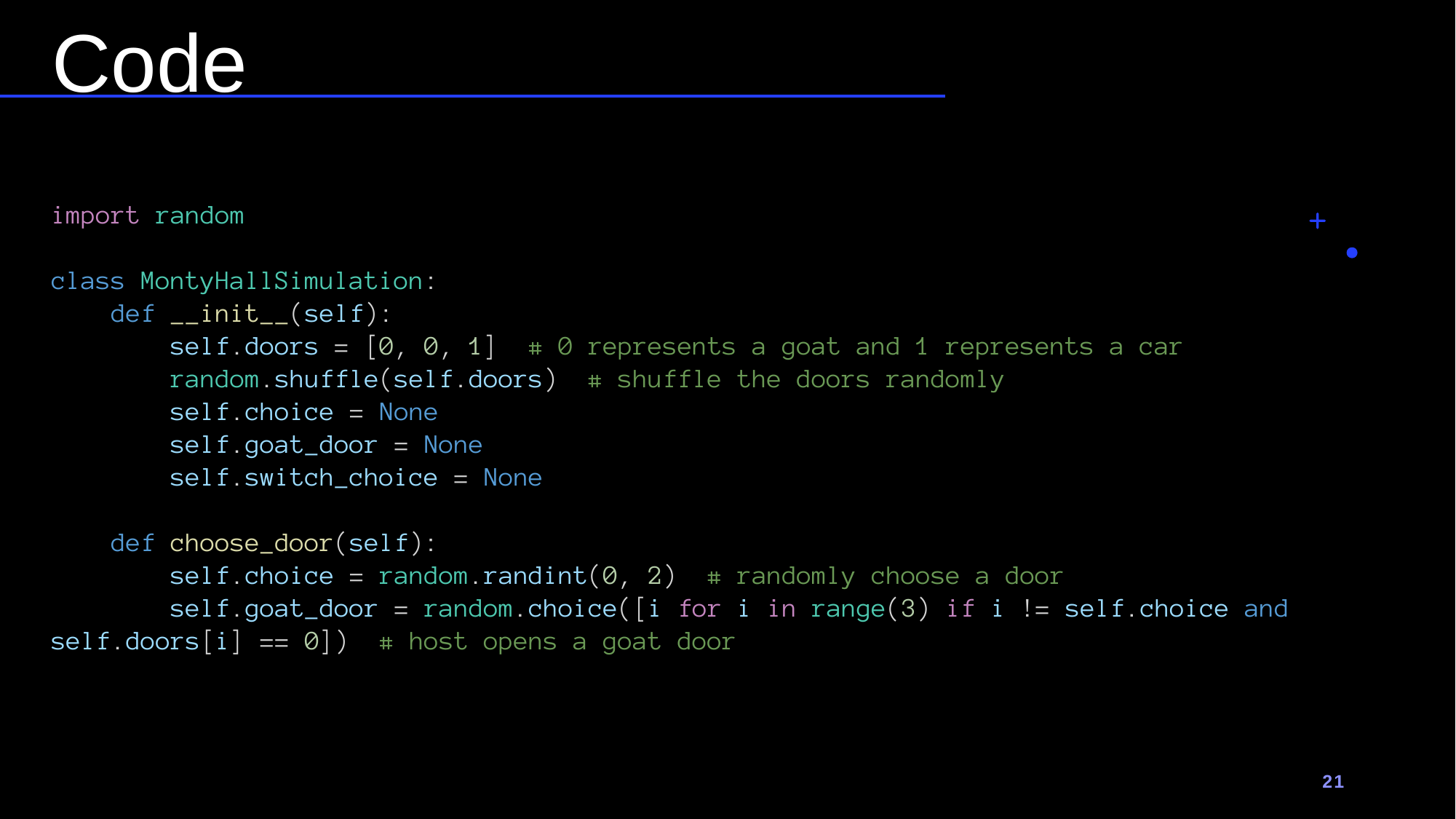

# Code
import random
class MontyHallSimulation:
    def __init__(self):
        self.doors = [0, 0, 1]  # 0 represents a goat and 1 represents a car
        random.shuffle(self.doors)  # shuffle the doors randomly
        self.choice = None
        self.goat_door = None
        self.switch_choice = None
    def choose_door(self):
        self.choice = random.randint(0, 2)  # randomly choose a door
        self.goat_door = random.choice([i for i in range(3) if i != self.choice and self.doors[i] == 0])  # host opens a goat door

21